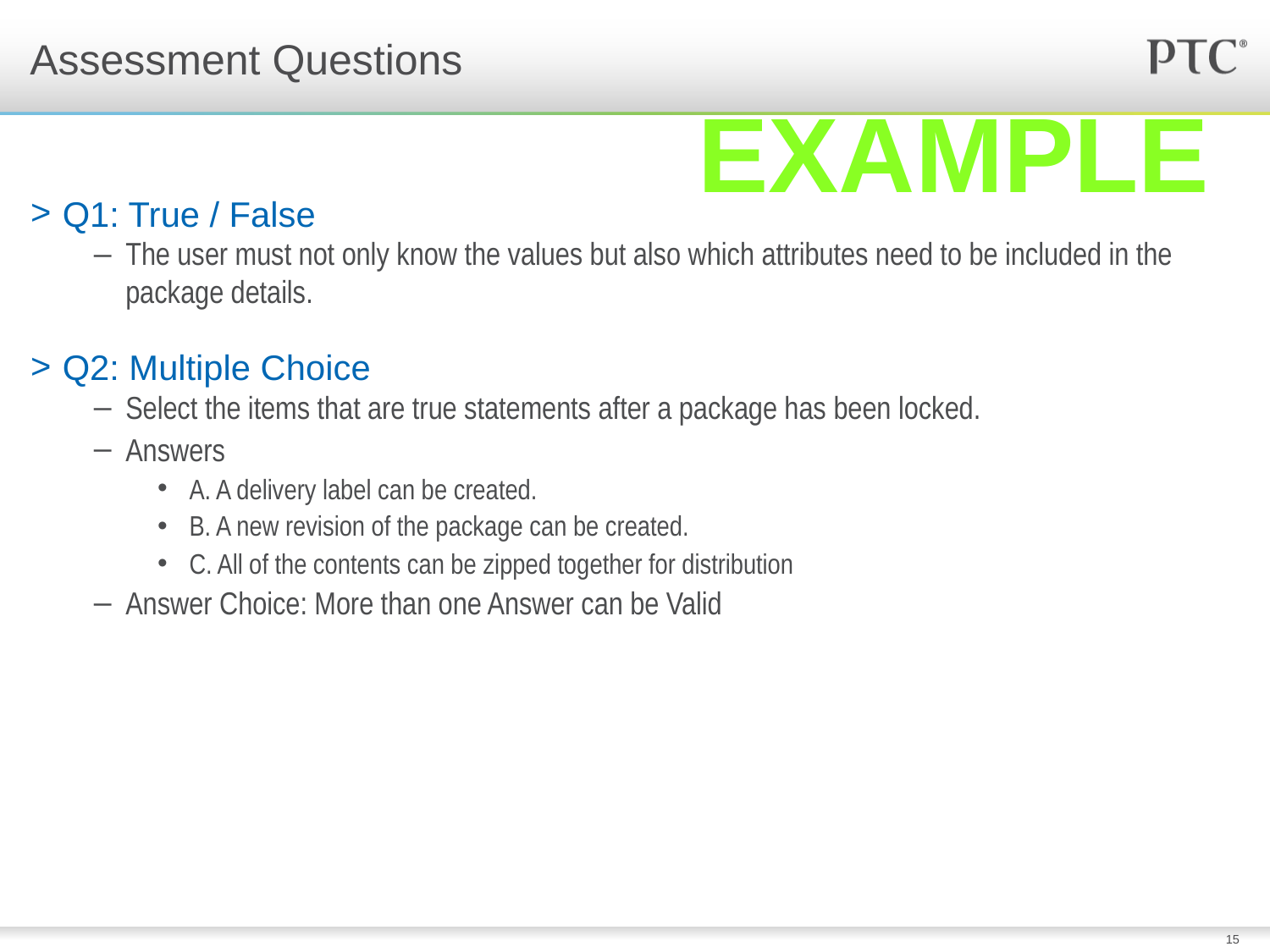

# Assessment Questions
Example

Q1: True / False
The user must not only know the values but also which attributes need to be included in the package details.
Q2: Multiple Choice
Select the items that are true statements after a package has been locked.
Answers
A. A delivery label can be created.
B. A new revision of the package can be created.
C. All of the contents can be zipped together for distribution
Answer Choice: More than one Answer can be Valid